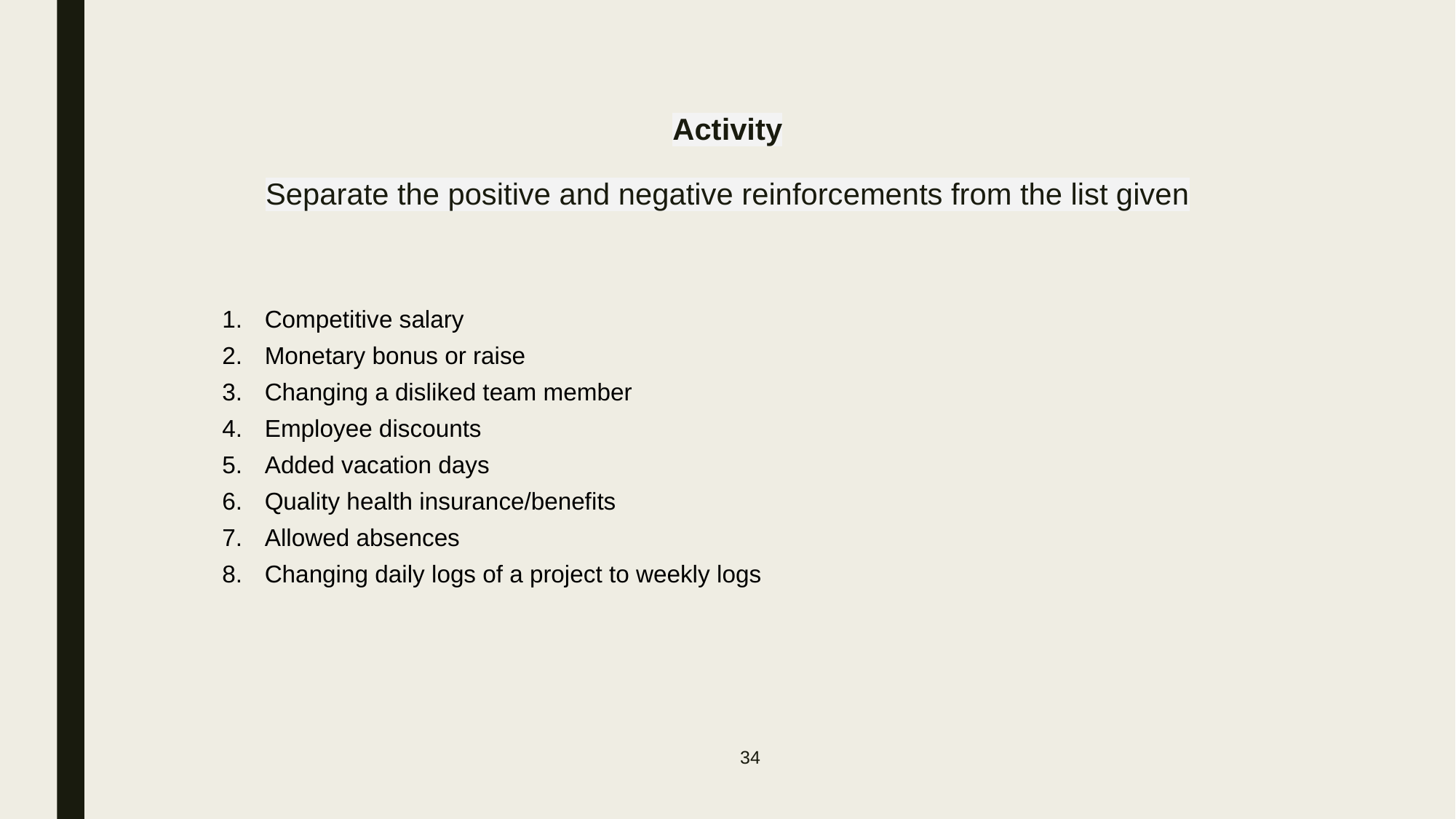

# Activity Separate the positive and negative reinforcements from the list given
Competitive salary
Monetary bonus or raise
Changing a disliked team member
Employee discounts
Added vacation days
Quality health insurance/benefits
Allowed absences
Changing daily logs of a project to weekly logs
34